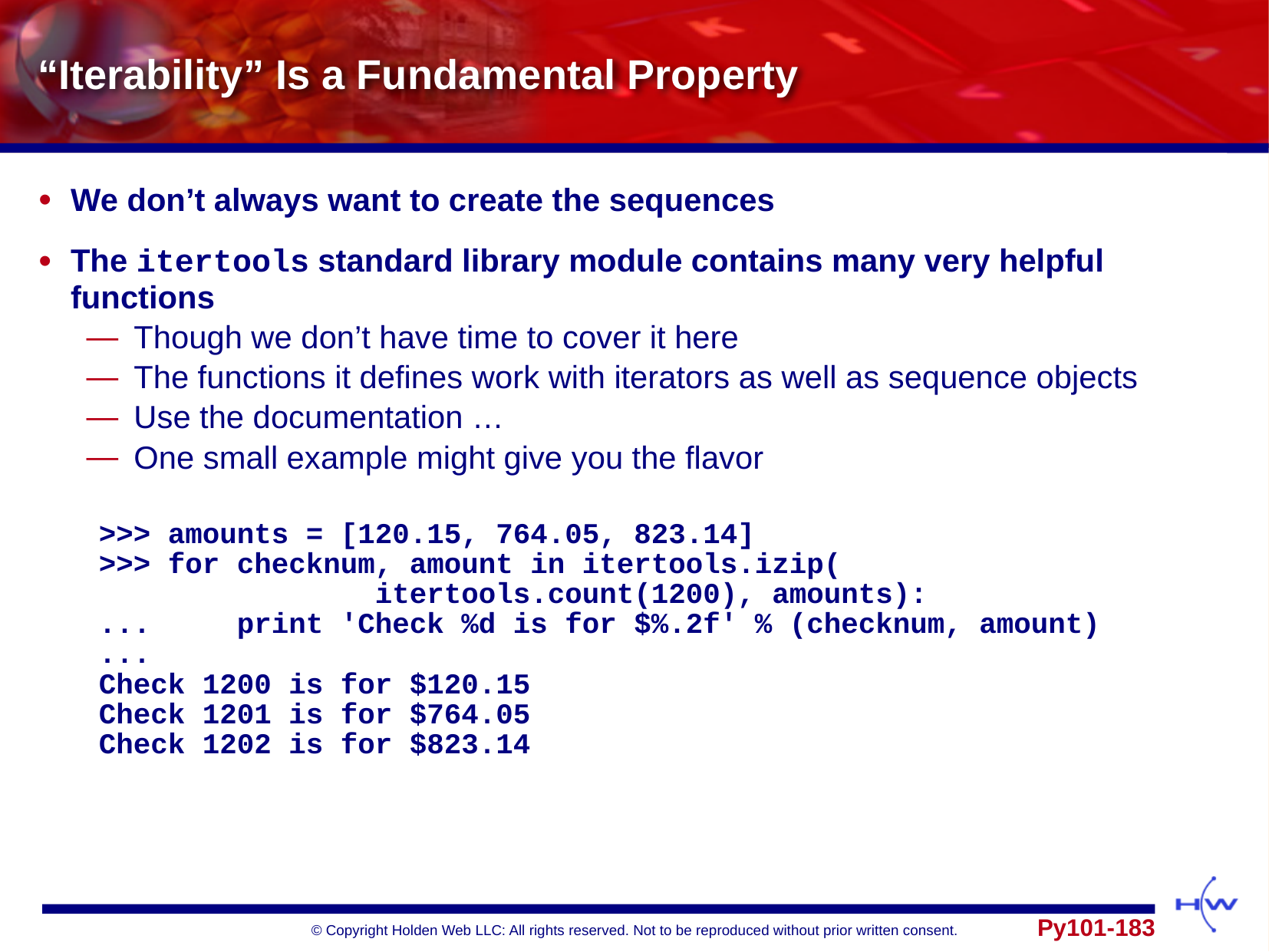

# “Iterability” Is a Fundamental Property
We don’t always want to create the sequences
The itertools standard library module contains many very helpful functions
Though we don’t have time to cover it here
The functions it defines work with iterators as well as sequence objects
Use the documentation …
One small example might give you the flavor
>>> amounts = [120.15, 764.05, 823.14]
>>> for checknum, amount in itertools.izip(
                itertools.count(1200), amounts):
...     print 'Check %d is for $%.2f' % (checknum, amount)
...
Check 1200 is for $120.15
Check 1201 is for $764.05
Check 1202 is for $823.14